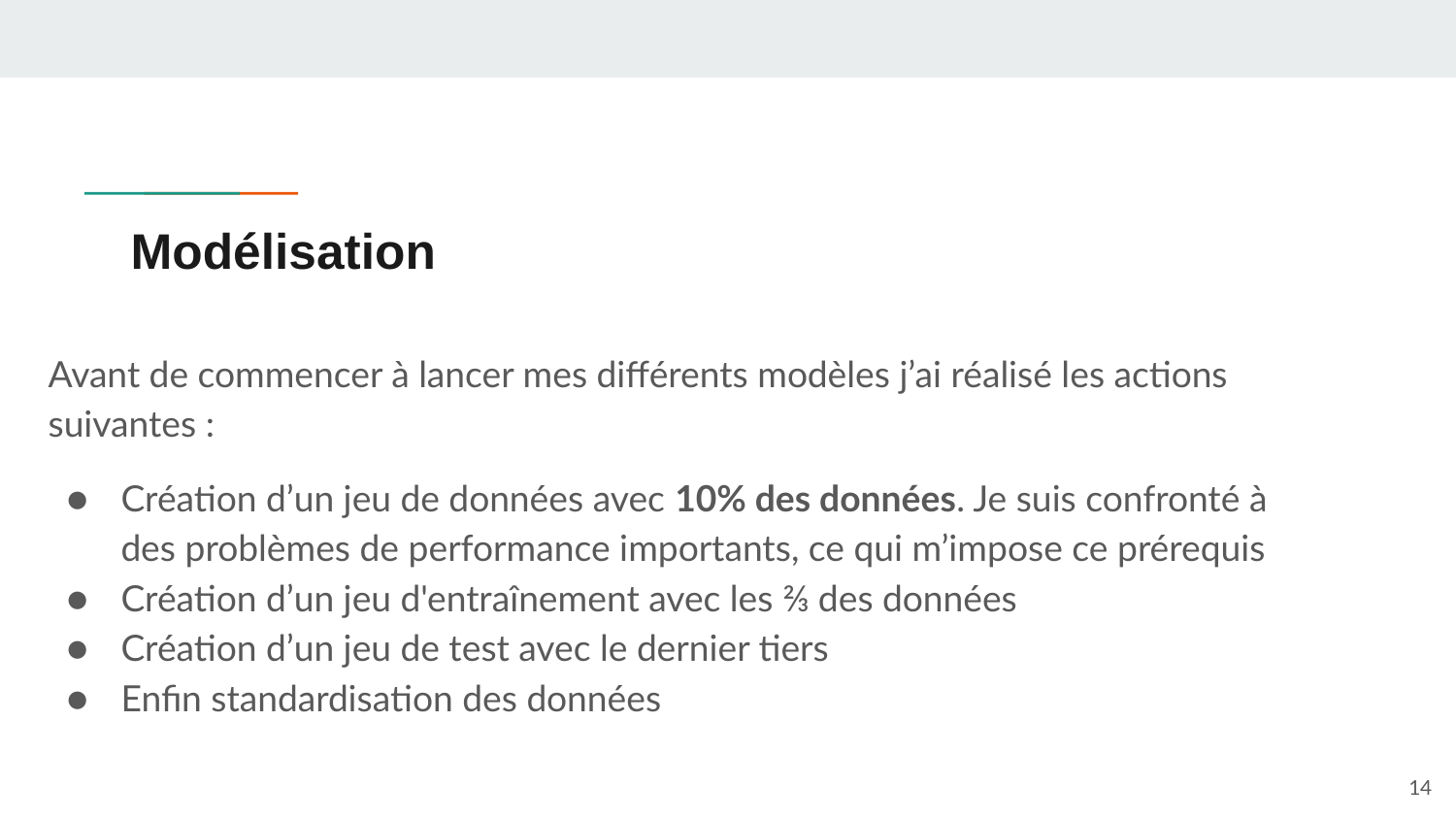

# Modélisation
Avant de commencer à lancer mes différents modèles j’ai réalisé les actions suivantes :
Création d’un jeu de données avec 10% des données. Je suis confronté à des problèmes de performance importants, ce qui m’impose ce prérequis
Création d’un jeu d'entraînement avec les ⅔ des données
Création d’un jeu de test avec le dernier tiers
Enfin standardisation des données
14